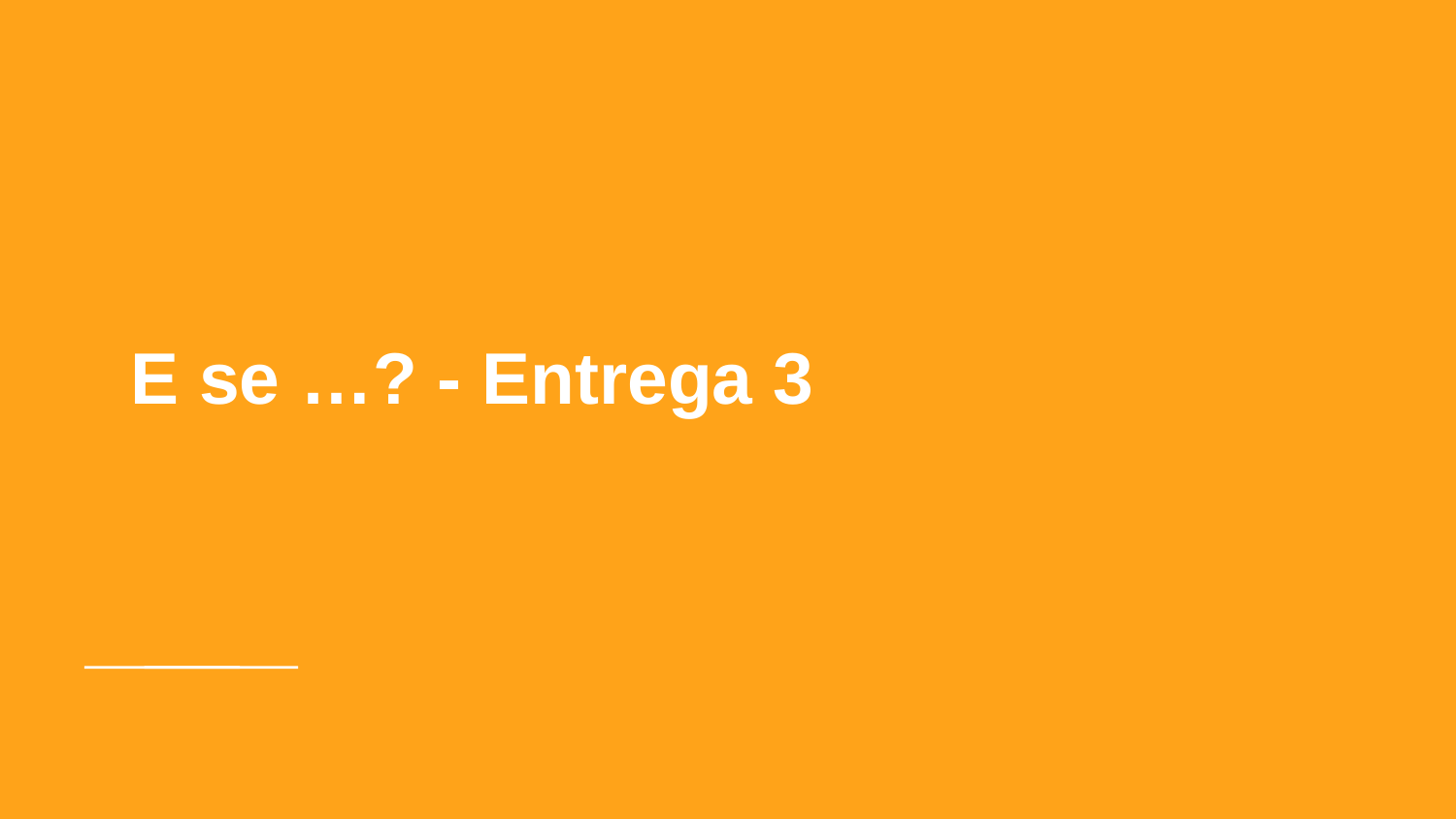

# E se …? - Entrega 3